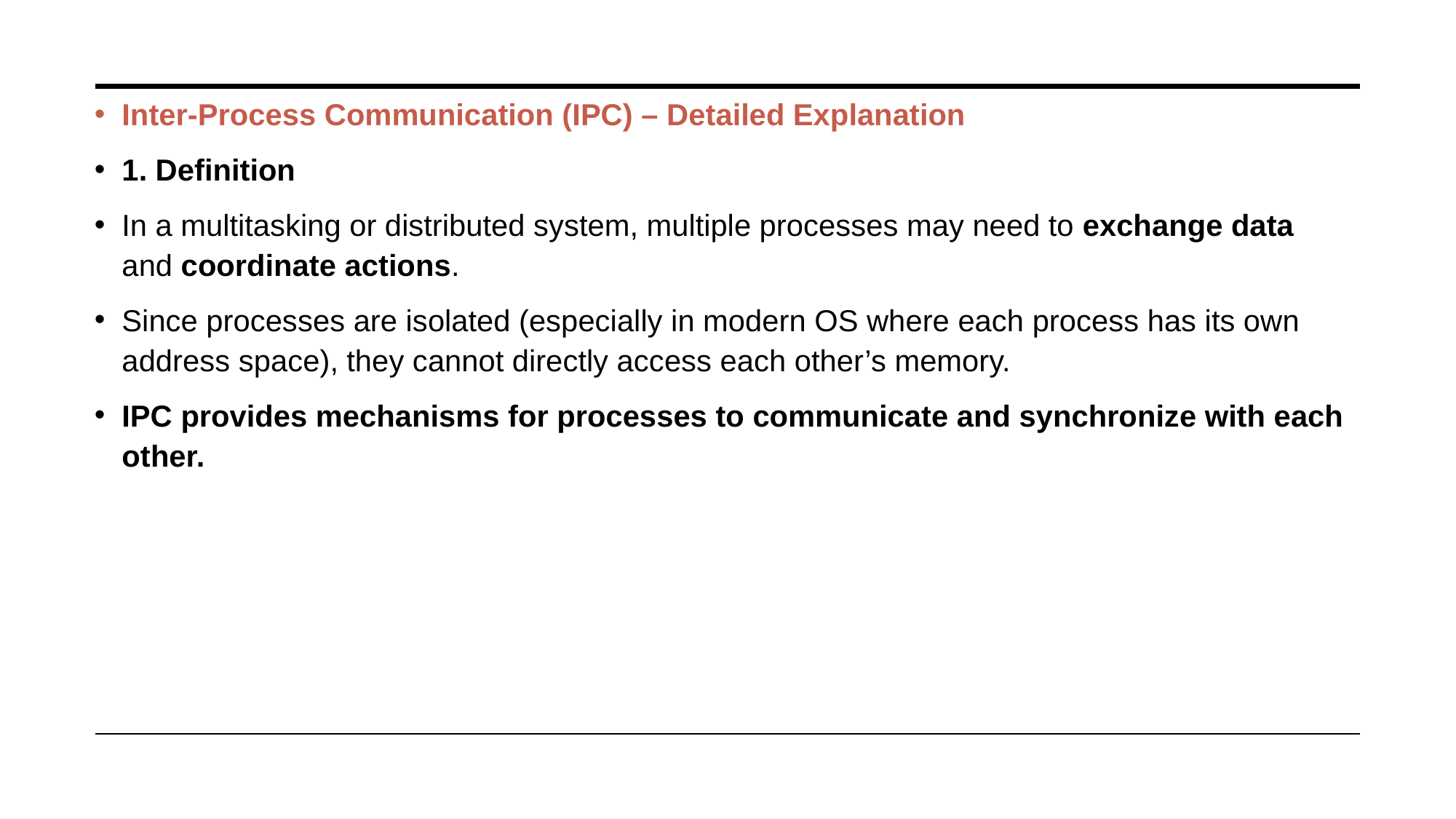

Inter-Process Communication (IPC) – Detailed Explanation
1. Definition
In a multitasking or distributed system, multiple processes may need to exchange data and coordinate actions.
Since processes are isolated (especially in modern OS where each process has its own address space), they cannot directly access each other’s memory.
IPC provides mechanisms for processes to communicate and synchronize with each other.